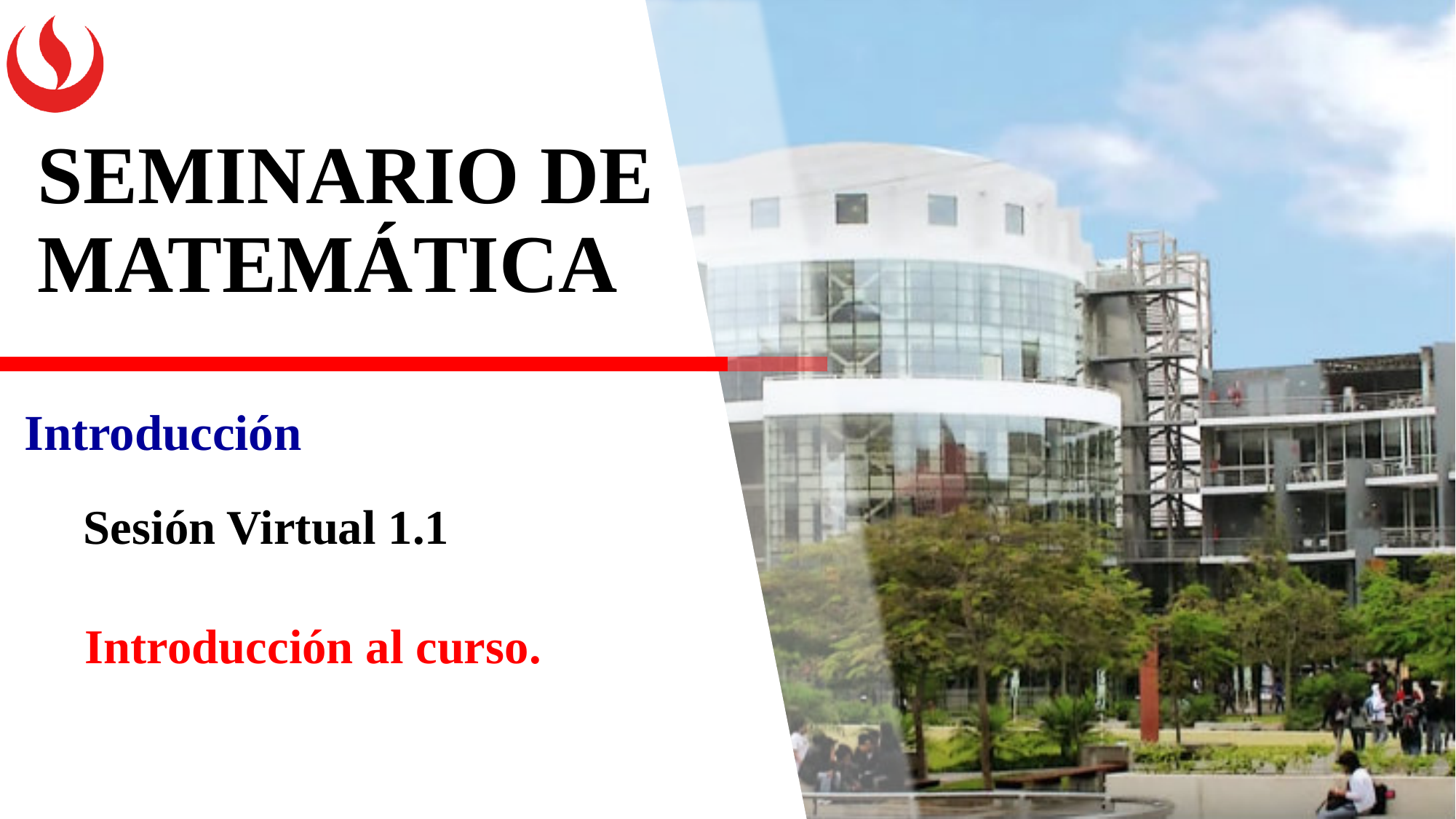

SEMINARIO DE MATEMÁTICA
Introducción

Sesión Virtual 1.1
Introducción al curso.